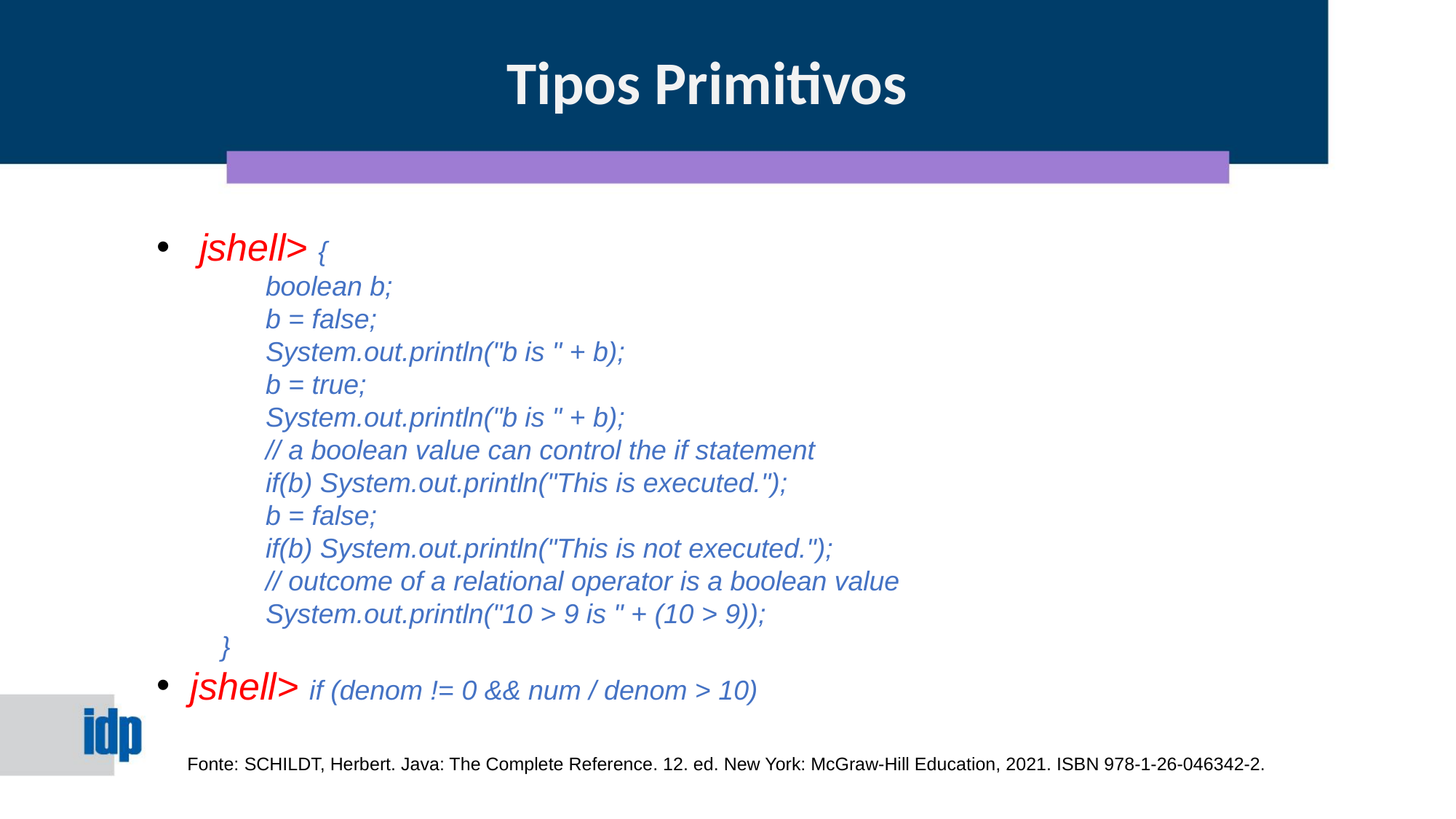

Tipos Primitivos
jshell> {
		boolean b;
		b = false;
		System.out.println("b is " + b);
		b = true;
		System.out.println("b is " + b);
		// a boolean value can control the if statement
		if(b) System.out.println("This is executed.");
		b = false;
		if(b) System.out.println("This is not executed.");
		// outcome of a relational operator is a boolean value
		System.out.println("10 > 9 is " + (10 > 9));
	}
jshell> if (denom != 0 && num / denom > 10)

Fonte: SCHILDT, Herbert. Java: The Complete Reference. 12. ed. New York: McGraw-Hill Education, 2021. ISBN 978-1-26-046342-2.